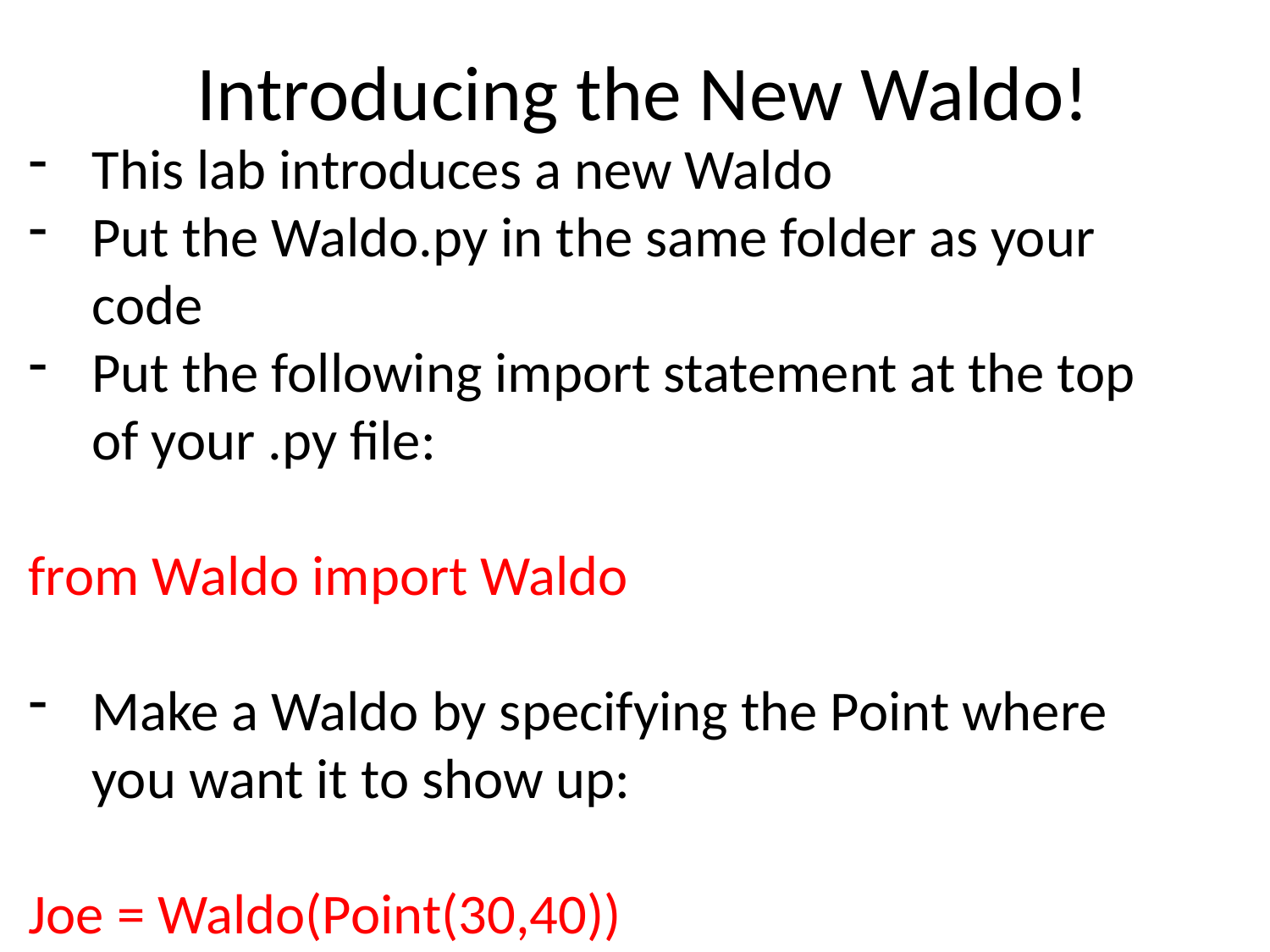

# Introducing the New Waldo!
This lab introduces a new Waldo
Put the Waldo.py in the same folder as your code
Put the following import statement at the top of your .py file:

from Waldo import Waldo

Make a Waldo by specifying the Point where you want it to show up:

Joe = Waldo(Point(30,40))